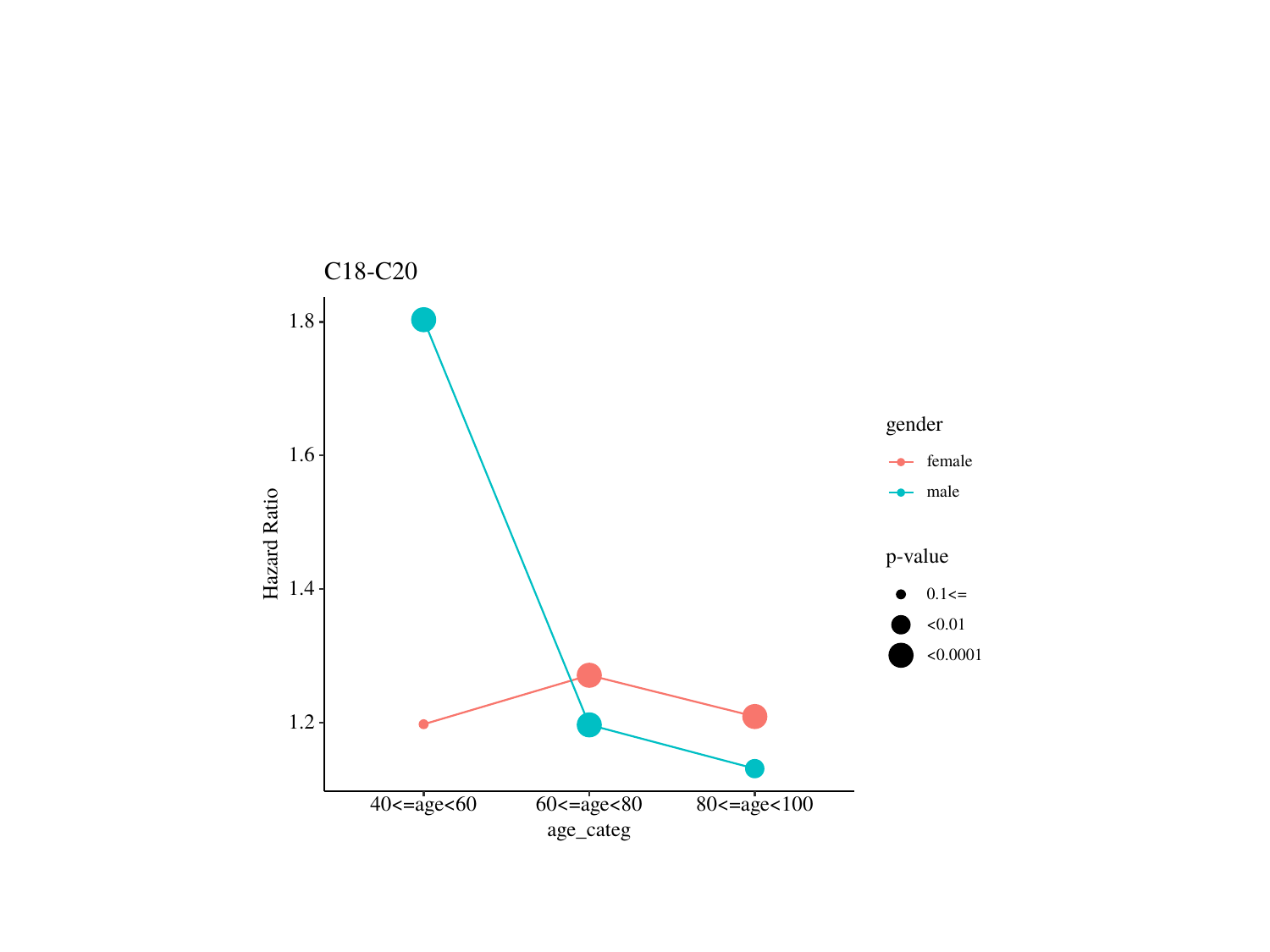

#

C18-C20

1.8

gender
1.6

female

male

Hazard Ratio

p-value
1.4
0.1<=

<0.01

<0.0001

1.2

40<=age<60
60<=age<80
80<=age<100
age_categ